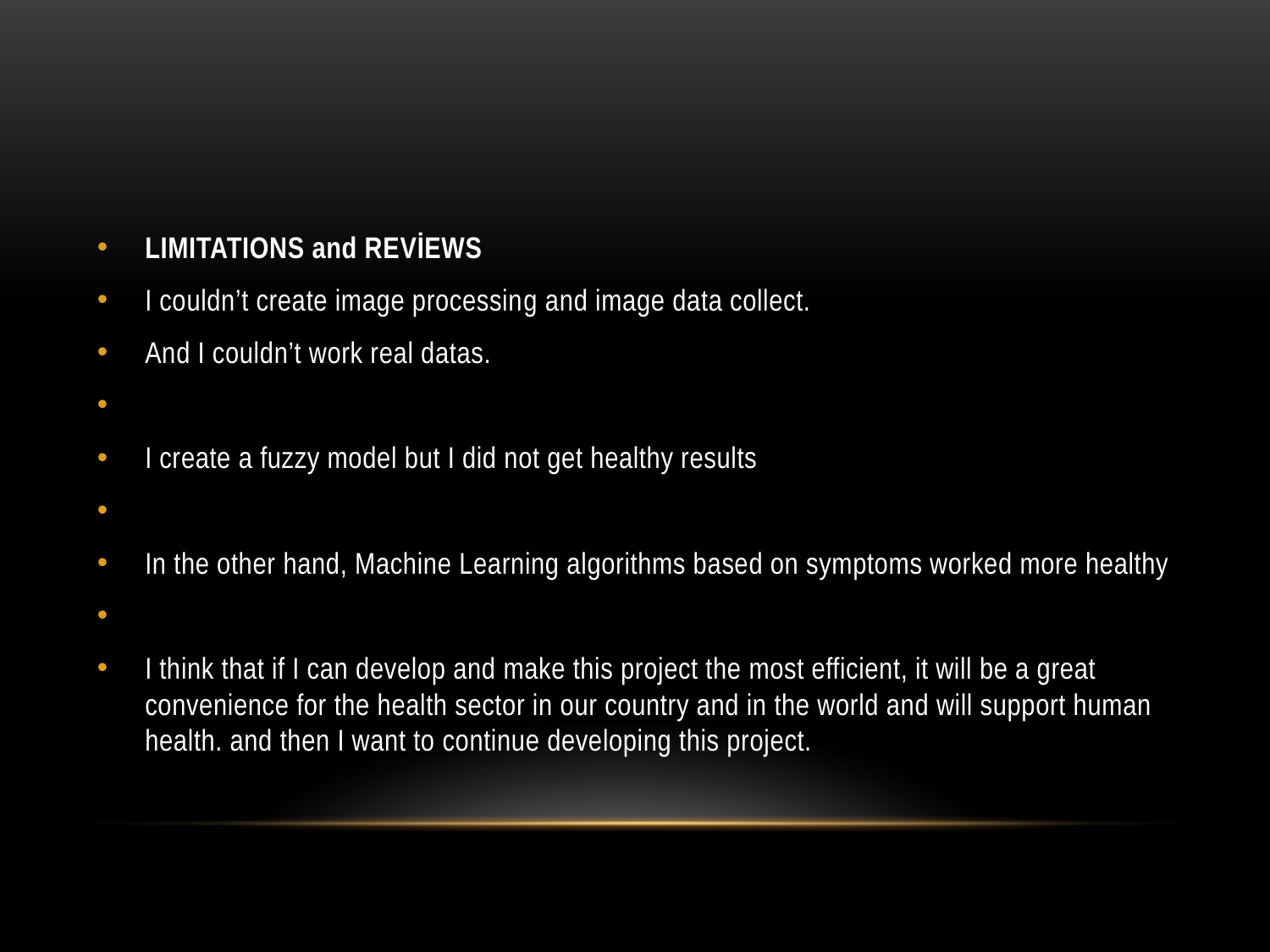

#
LIMITATIONS and REVİEWS
I couldn’t create image processing and image data collect.
And I couldn’t work real datas.

I create a fuzzy model but I did not get healthy results

In the other hand, Machine Learning algorithms based on symptoms worked more healthy

I think that if I can develop and make this project the most efficient, it will be a great convenience for the health sector in our country and in the world and will support human health. and then I want to continue developing this project.